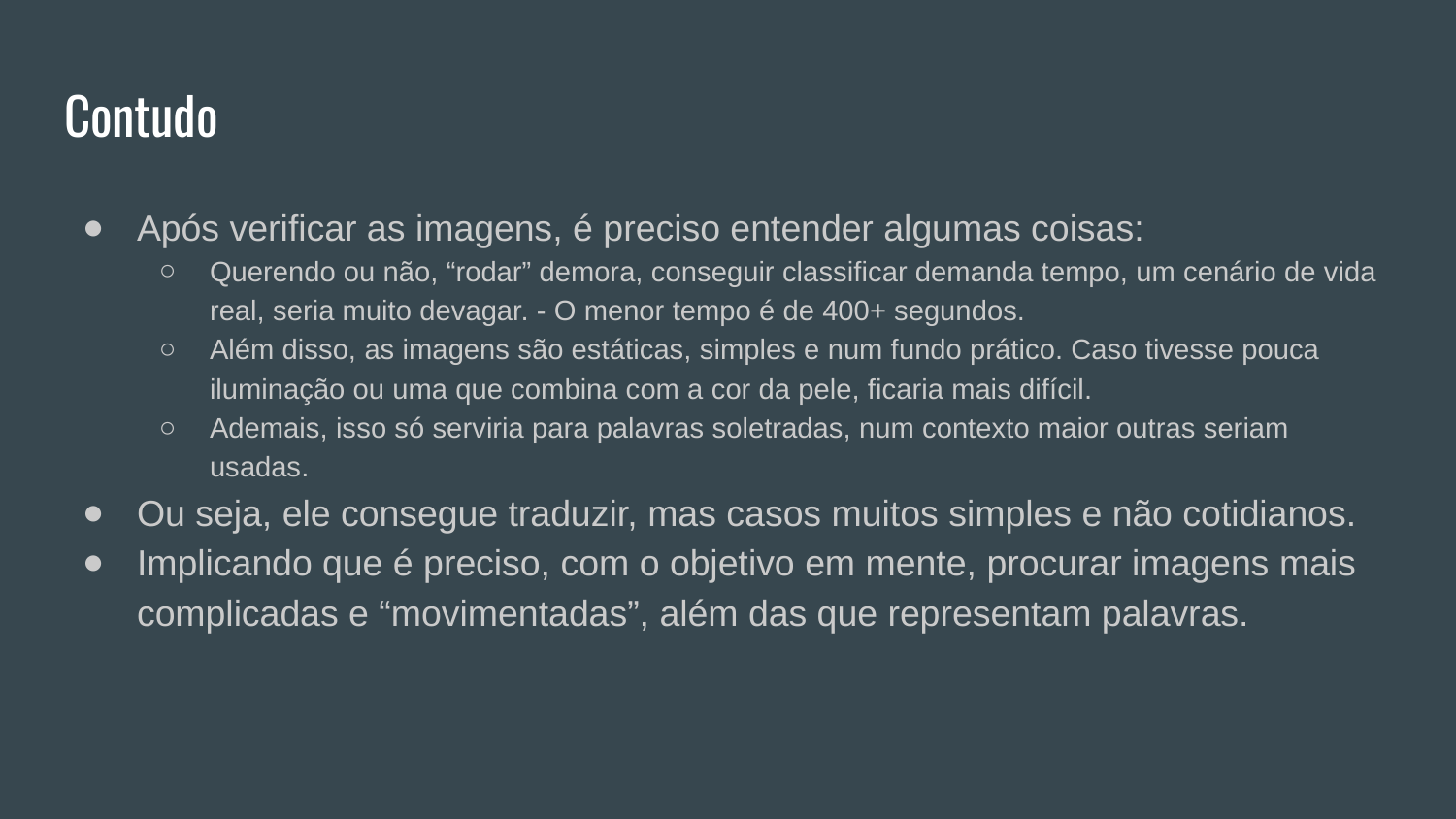

# Contudo
Após verificar as imagens, é preciso entender algumas coisas:
Querendo ou não, “rodar” demora, conseguir classificar demanda tempo, um cenário de vida real, seria muito devagar. - O menor tempo é de 400+ segundos.
Além disso, as imagens são estáticas, simples e num fundo prático. Caso tivesse pouca iluminação ou uma que combina com a cor da pele, ficaria mais difícil.
Ademais, isso só serviria para palavras soletradas, num contexto maior outras seriam usadas.
Ou seja, ele consegue traduzir, mas casos muitos simples e não cotidianos.
Implicando que é preciso, com o objetivo em mente, procurar imagens mais complicadas e “movimentadas”, além das que representam palavras.